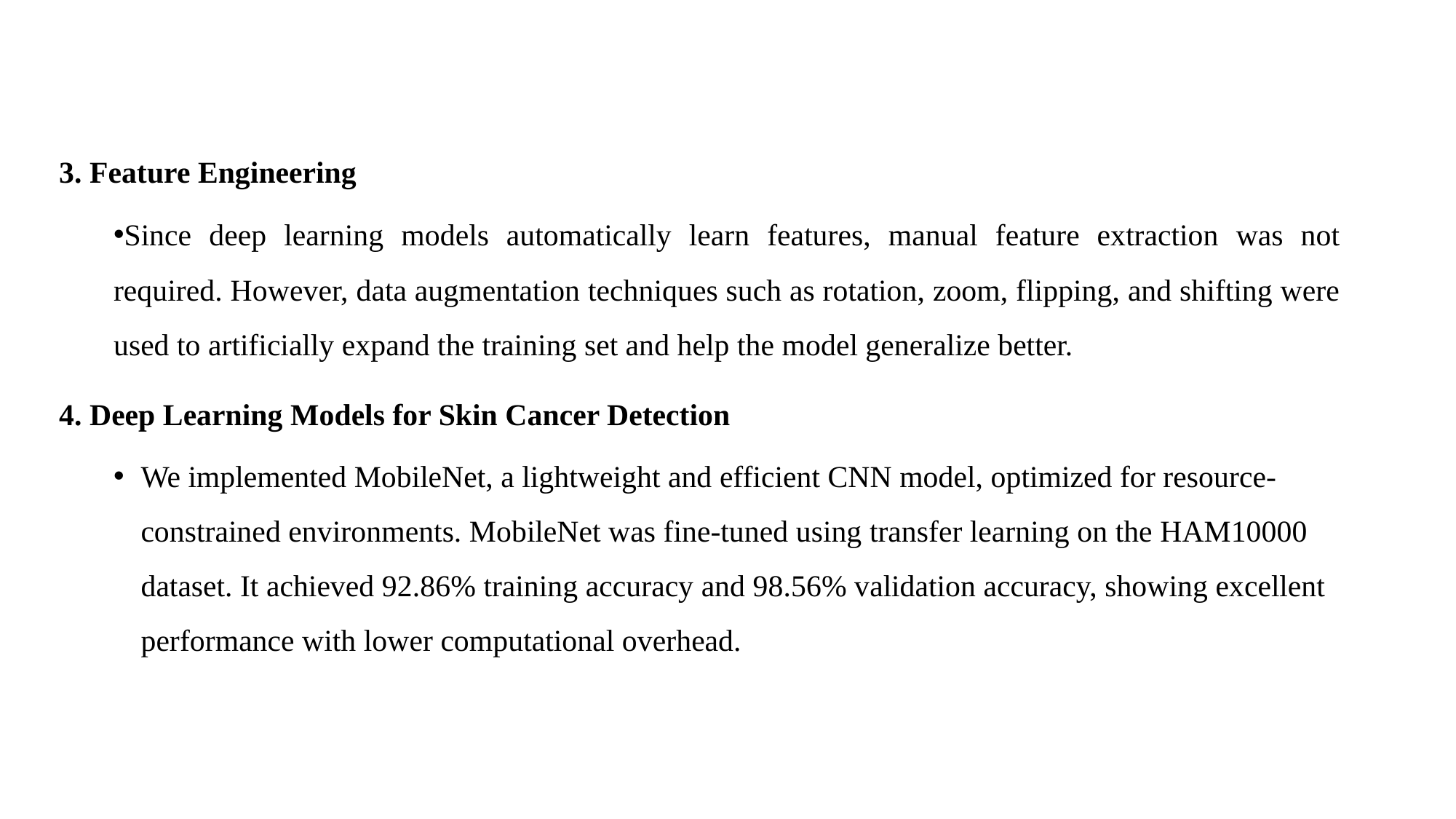

3. Feature Engineering
Since deep learning models automatically learn features, manual feature extraction was not required. However, data augmentation techniques such as rotation, zoom, flipping, and shifting were used to artificially expand the training set and help the model generalize better.
4. Deep Learning Models for Skin Cancer Detection
We implemented MobileNet, a lightweight and efficient CNN model, optimized for resource-constrained environments. MobileNet was fine-tuned using transfer learning on the HAM10000 dataset. It achieved 92.86% training accuracy and 98.56% validation accuracy, showing excellent performance with lower computational overhead.